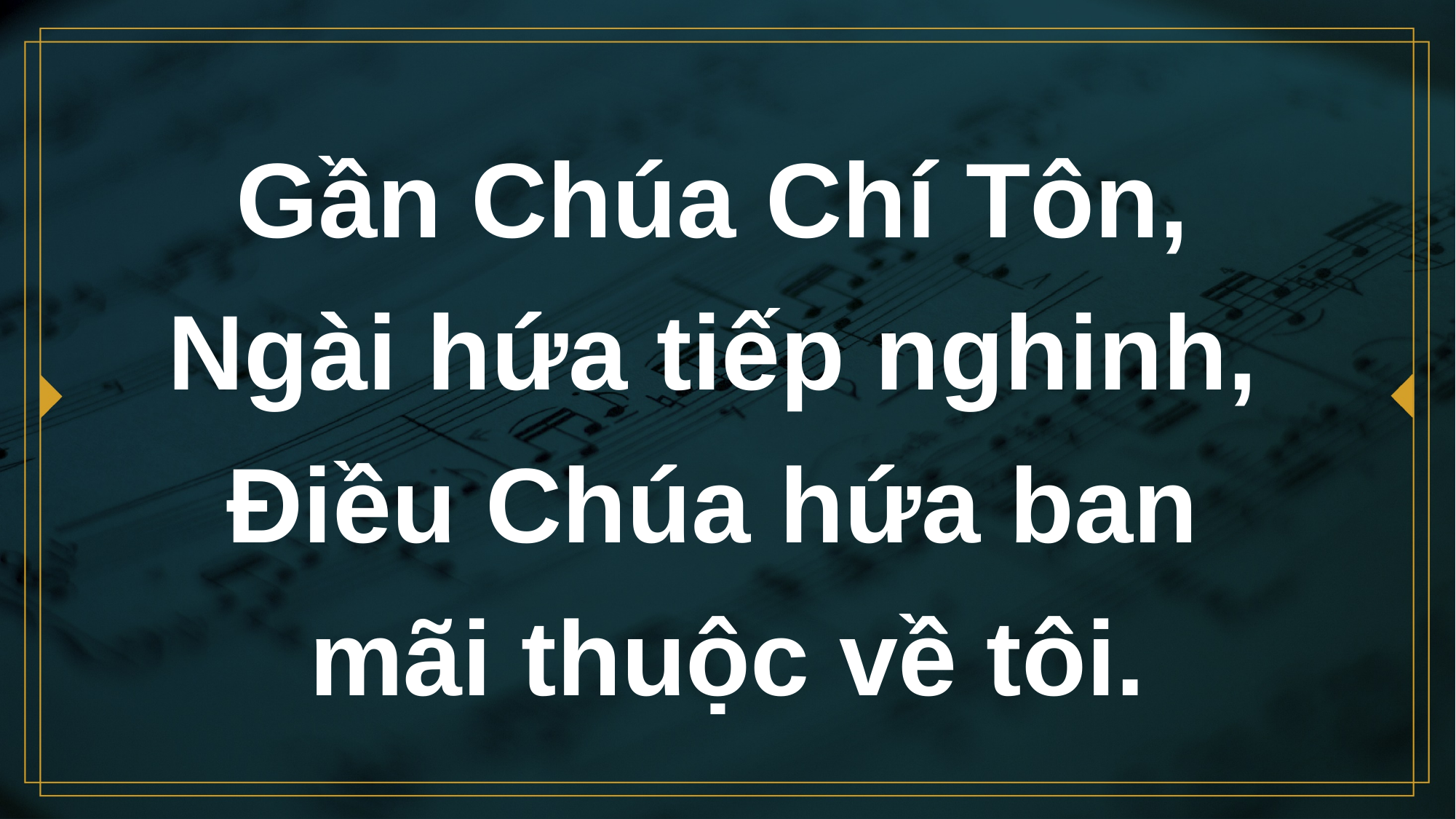

# Gần Chúa Chí Tôn, Ngài hứa tiếp nghinh, Ðiều Chúa hứa ban mãi thuộc về tôi.